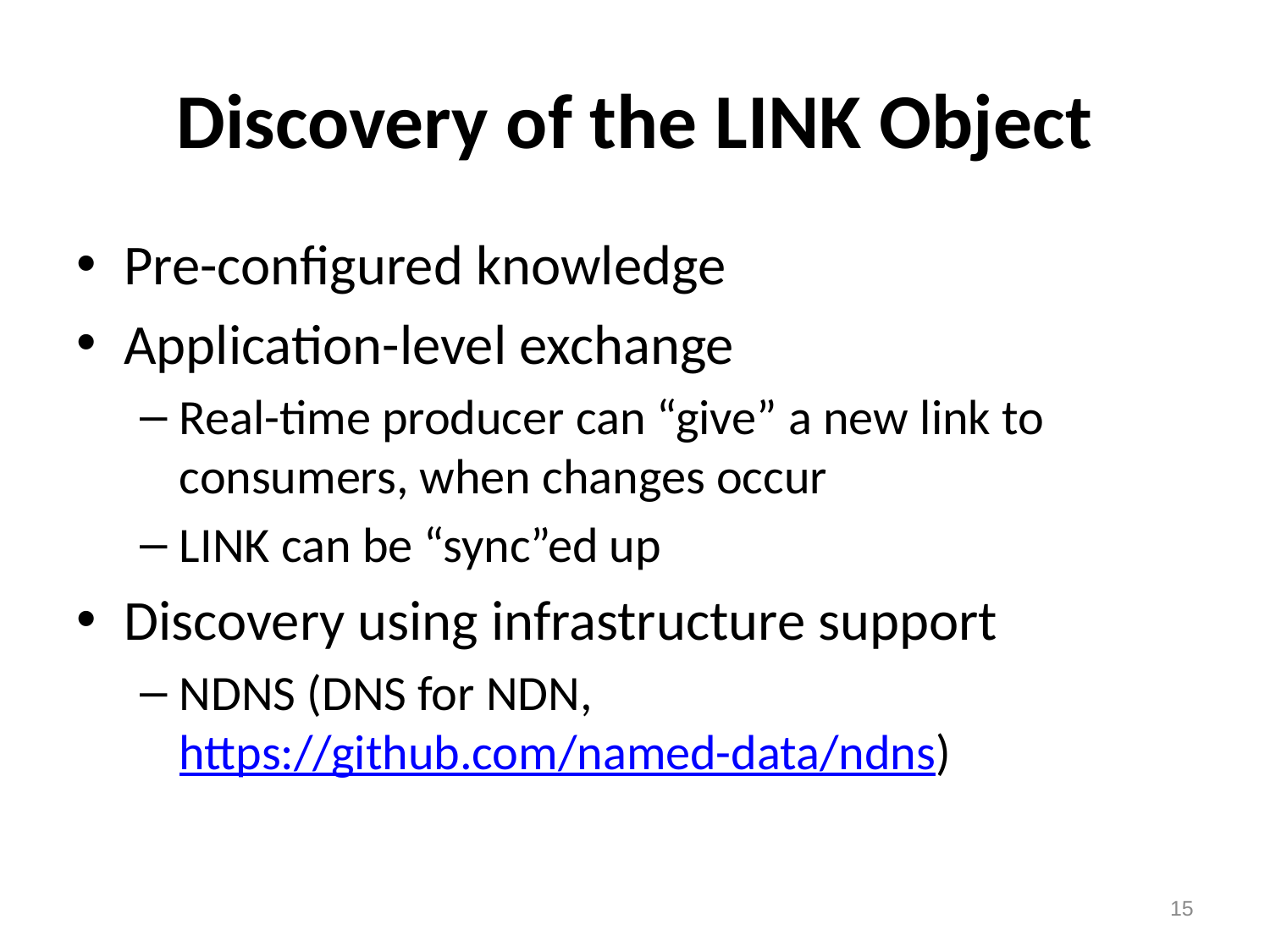

# Discovery of the LINK Object
Pre-configured knowledge
Application-level exchange
Real-time producer can “give” a new link to consumers, when changes occur
LINK can be “sync”ed up
Discovery using infrastructure support
NDNS (DNS for NDN, https://github.com/named-data/ndns)

15